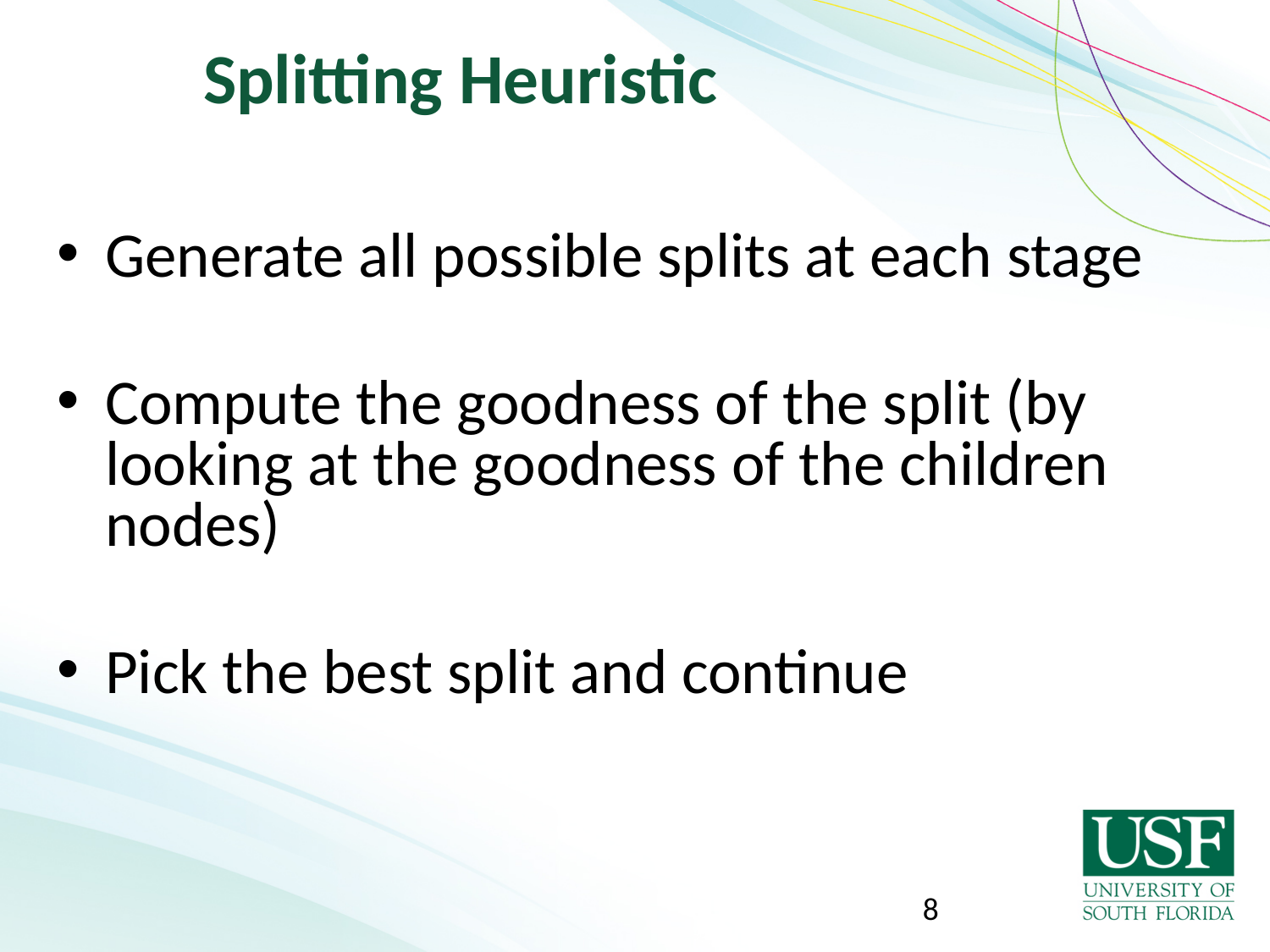

Splitting Heuristic
Generate all possible splits at each stage

Compute the goodness of the split (by looking at the goodness of the children nodes)

Pick the best split and continue
8